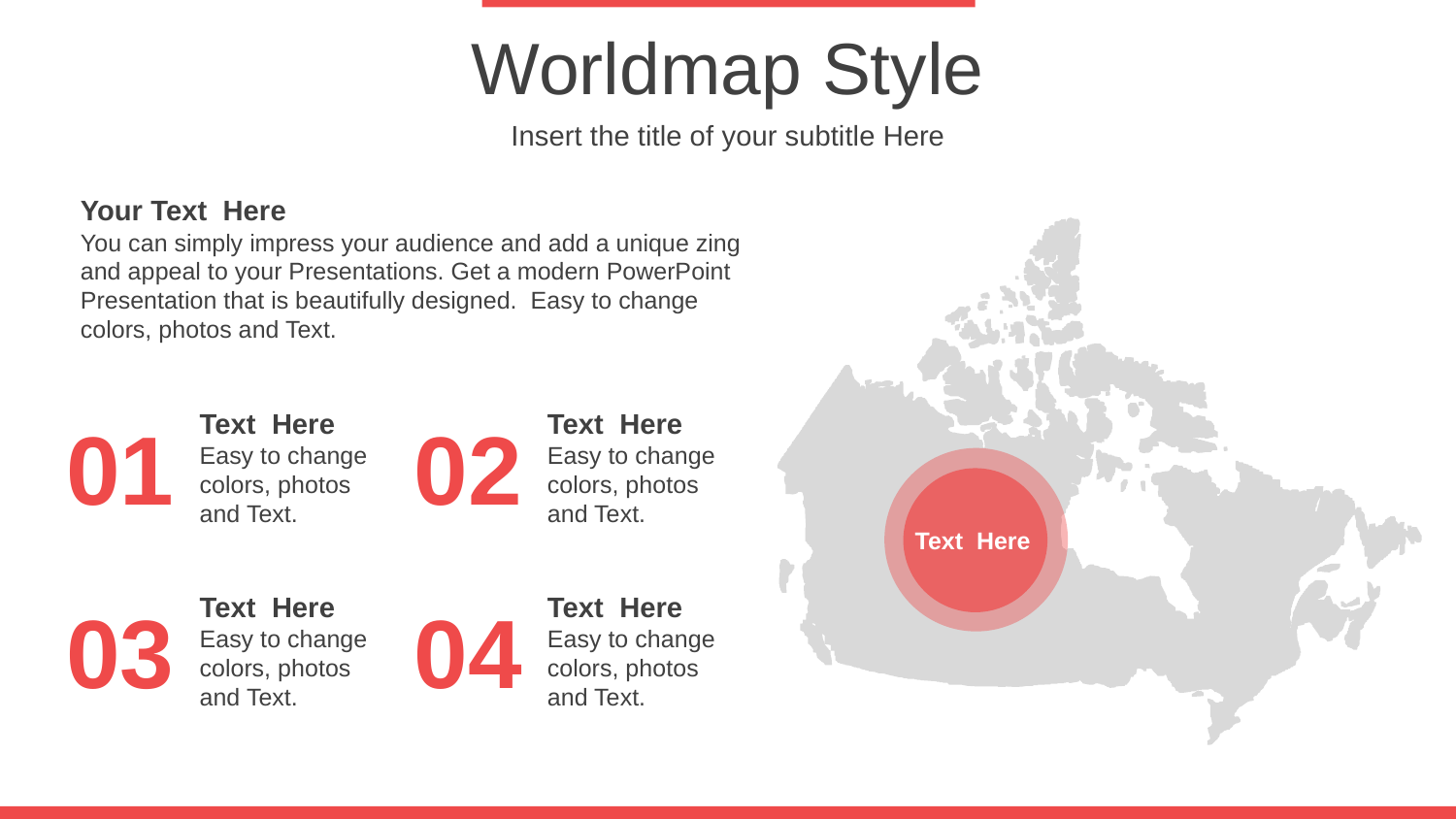

Worldmap Style
Insert the title of your subtitle Here
Your Text  Here
You can simply impress your audience and add a unique zing and appeal to your Presentations. Get a modern PowerPoint  Presentation that is beautifully designed.  Easy to change colors, photos and Text.

Text  Here
Easy to change colors, photos and Text.
Text  Here
Easy to change colors, photos and Text.
01
02

Text  Here
Text  Here
Easy to change colors, photos and Text.
Text  Here
Easy to change colors, photos and Text.
03
04